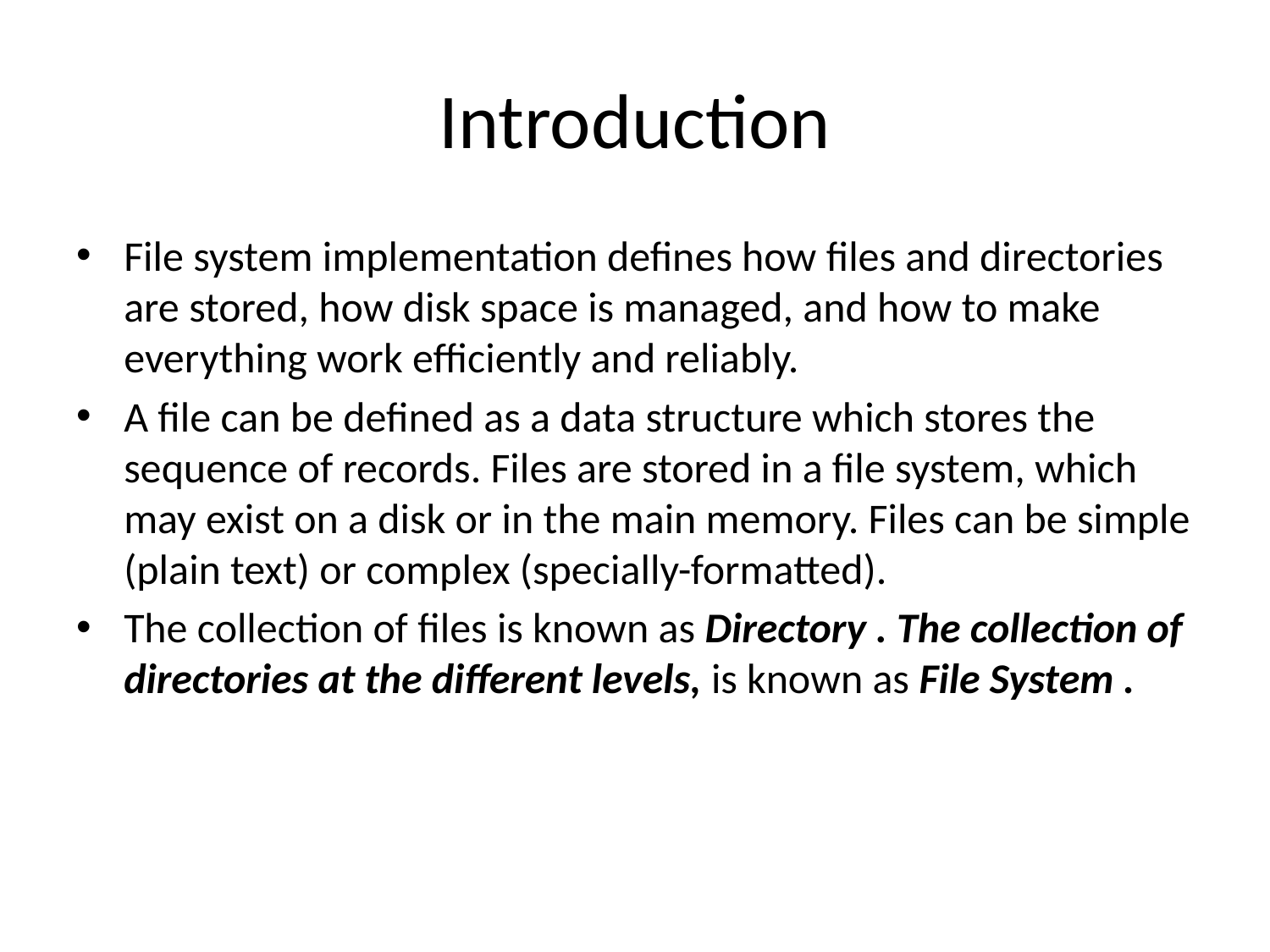

# Introduction
File system implementation defines how files and directories are stored, how disk space is managed, and how to make everything work efficiently and reliably.
A file can be defined as a data structure which stores the sequence of records. Files are stored in a file system, which may exist on a disk or in the main memory. Files can be simple (plain text) or complex (specially-formatted).
The collection of files is known as Directory . The collection of directories at the different levels, is known as File System .